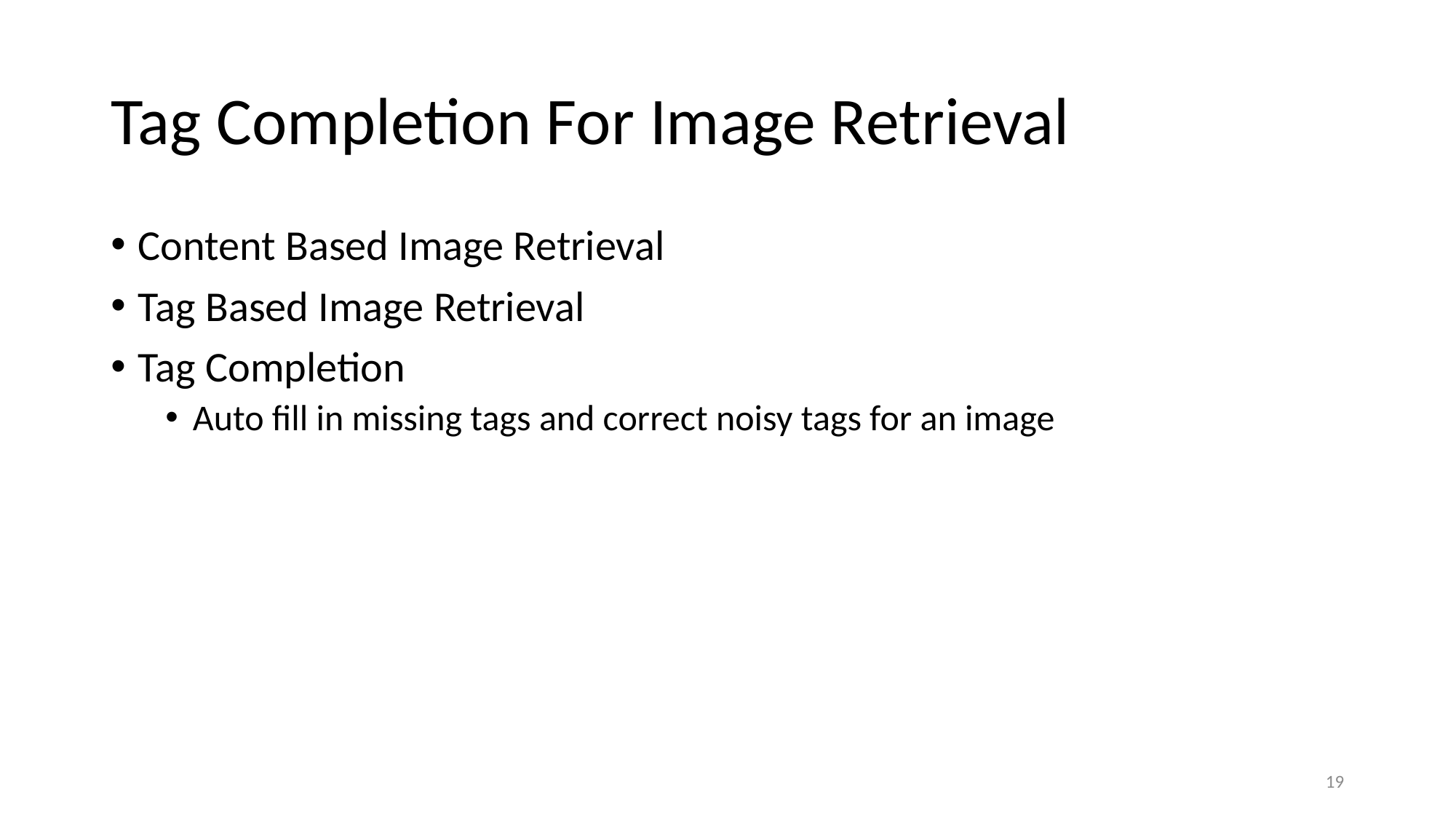

# Tag Completion For Image Retrieval
Content Based Image Retrieval
Tag Based Image Retrieval
Tag Completion
Auto fill in missing tags and correct noisy tags for an image
19